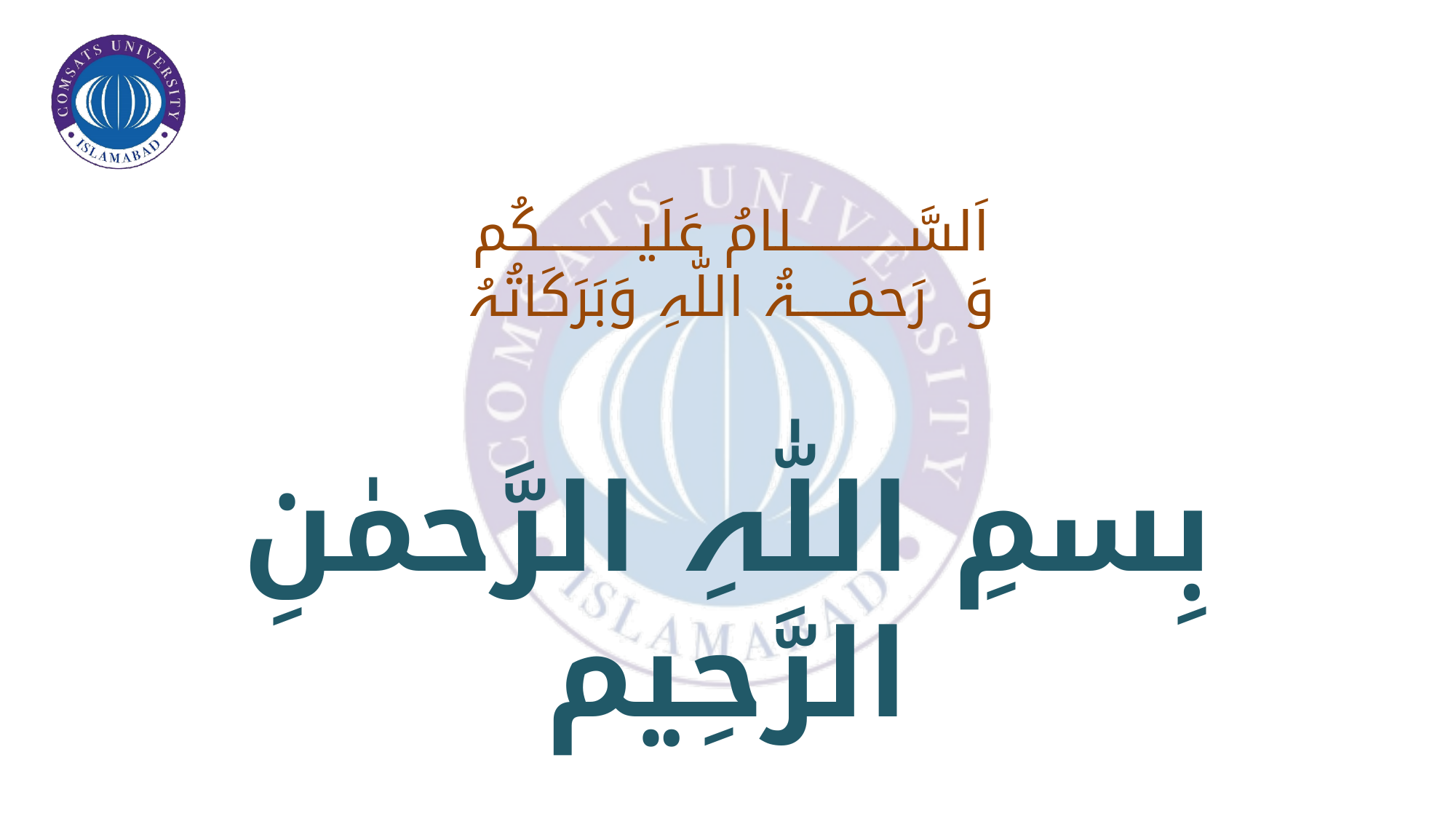

اَلسَّــــــــــــلامُ عَلَیــــــــــکُم
وَ  رَحمَـــــۃُ اللّٰہِ وَبَرَکَاتُہُ
# بِسمِ اللّٰہِ الرَّحمٰنِ الرَّحِیم